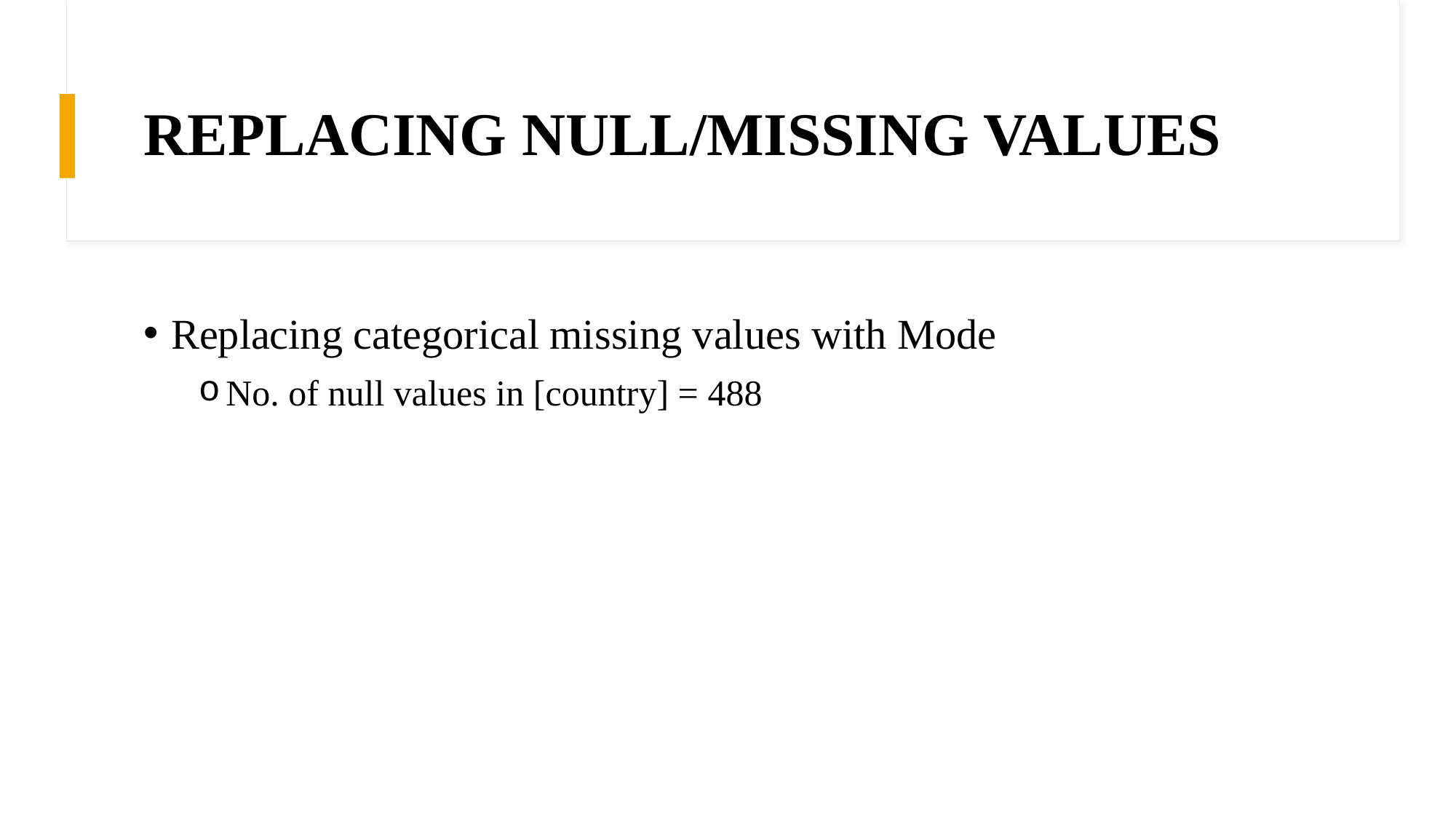

# REPLACING NULL/MISSING VALUES
Replacing categorical missing values with Mode
No. of null values in [country] = 488